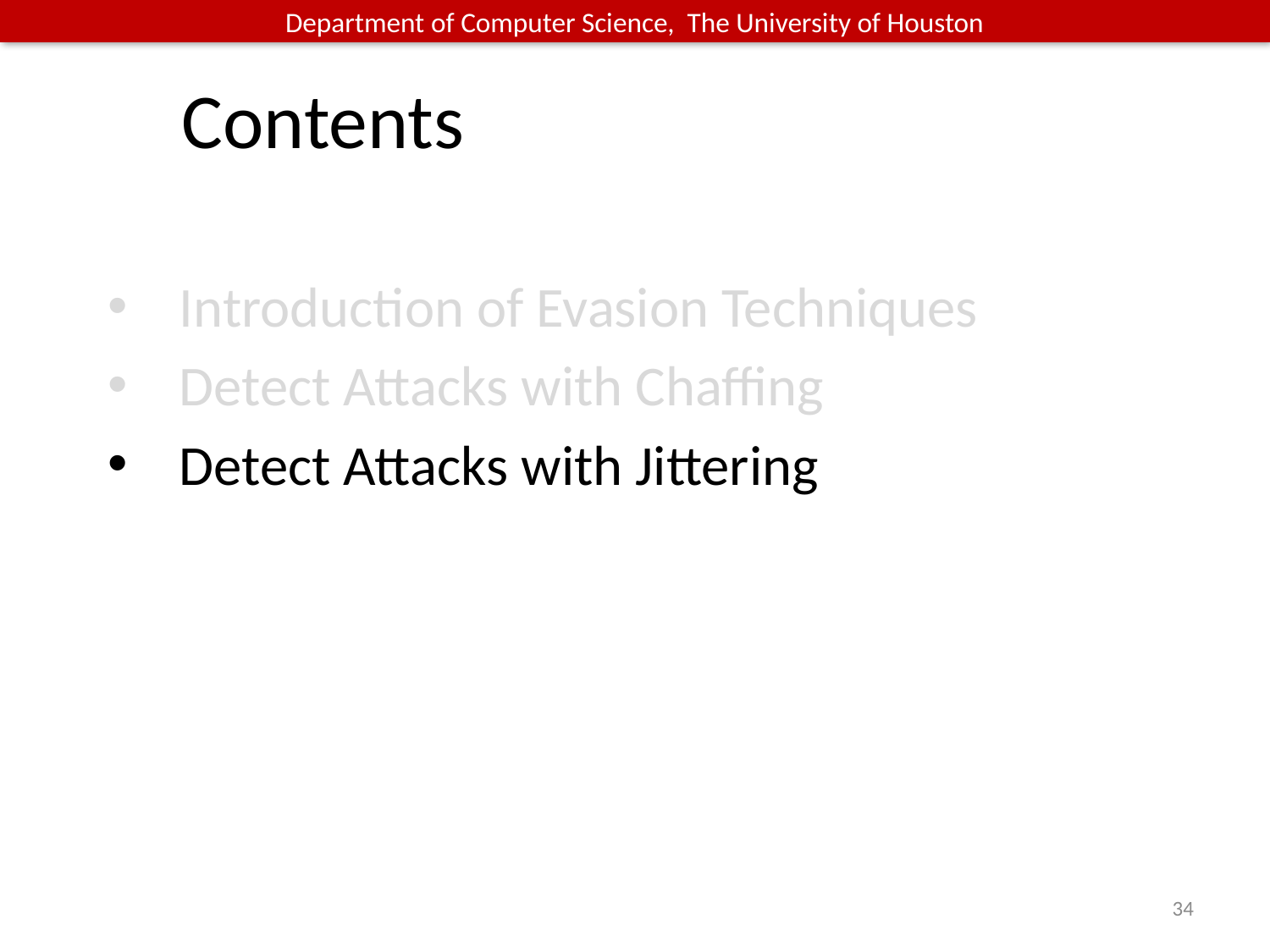

# Contents
Introduction of Evasion Techniques
Detect Attacks with Chaffing
Detect Attacks with Jittering

34